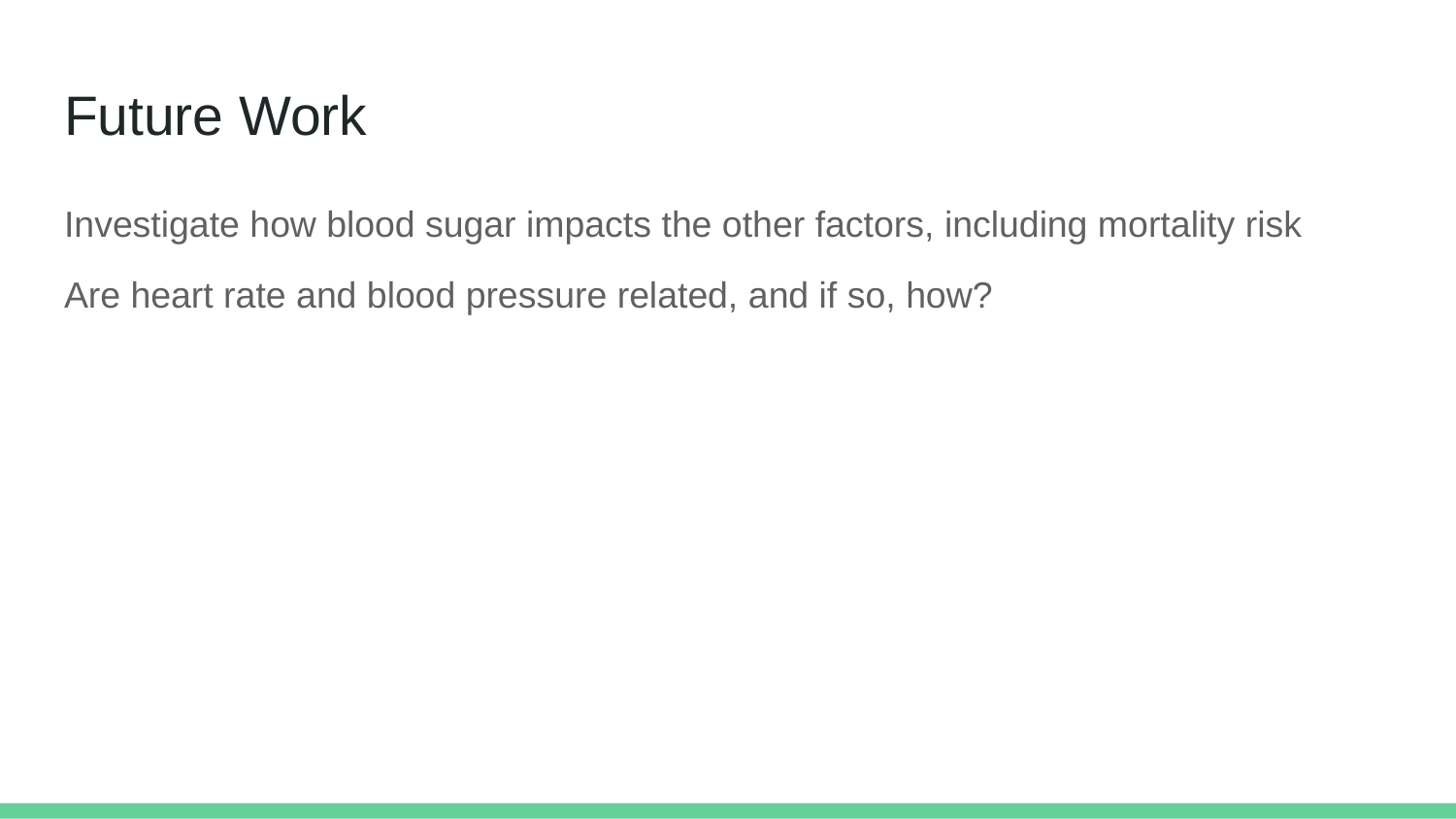

# Future Work
Investigate how blood sugar impacts the other factors, including mortality risk
Are heart rate and blood pressure related, and if so, how?